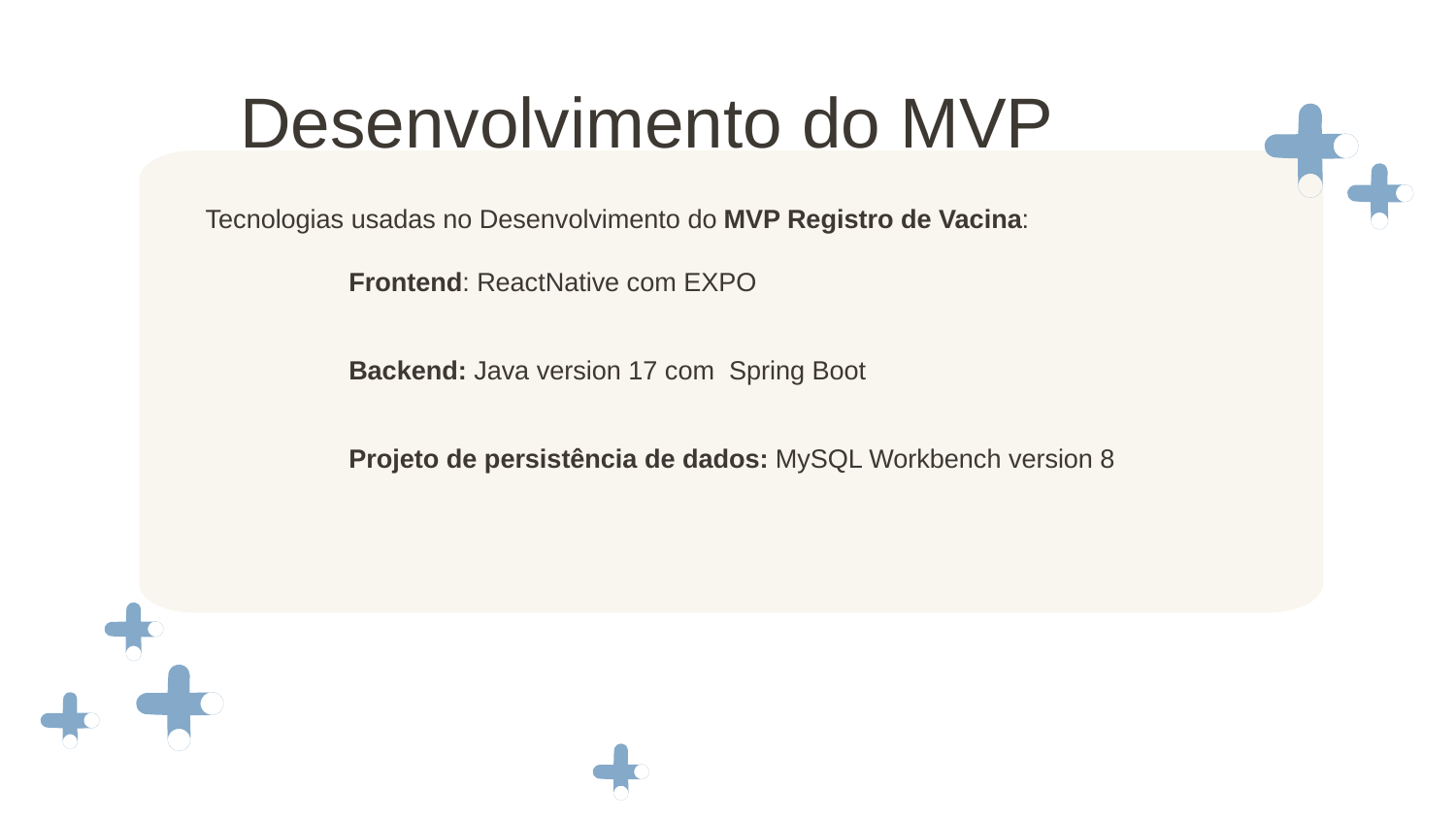

Desenvolvimento do MVP

Tecnologias usadas no Desenvolvimento do MVP Registro de Vacina:

Frontend: ReactNative com EXPO

Backend: Java version 17 com  Spring Boot

Projeto de persistência de dados: MySQL Workbench version 8